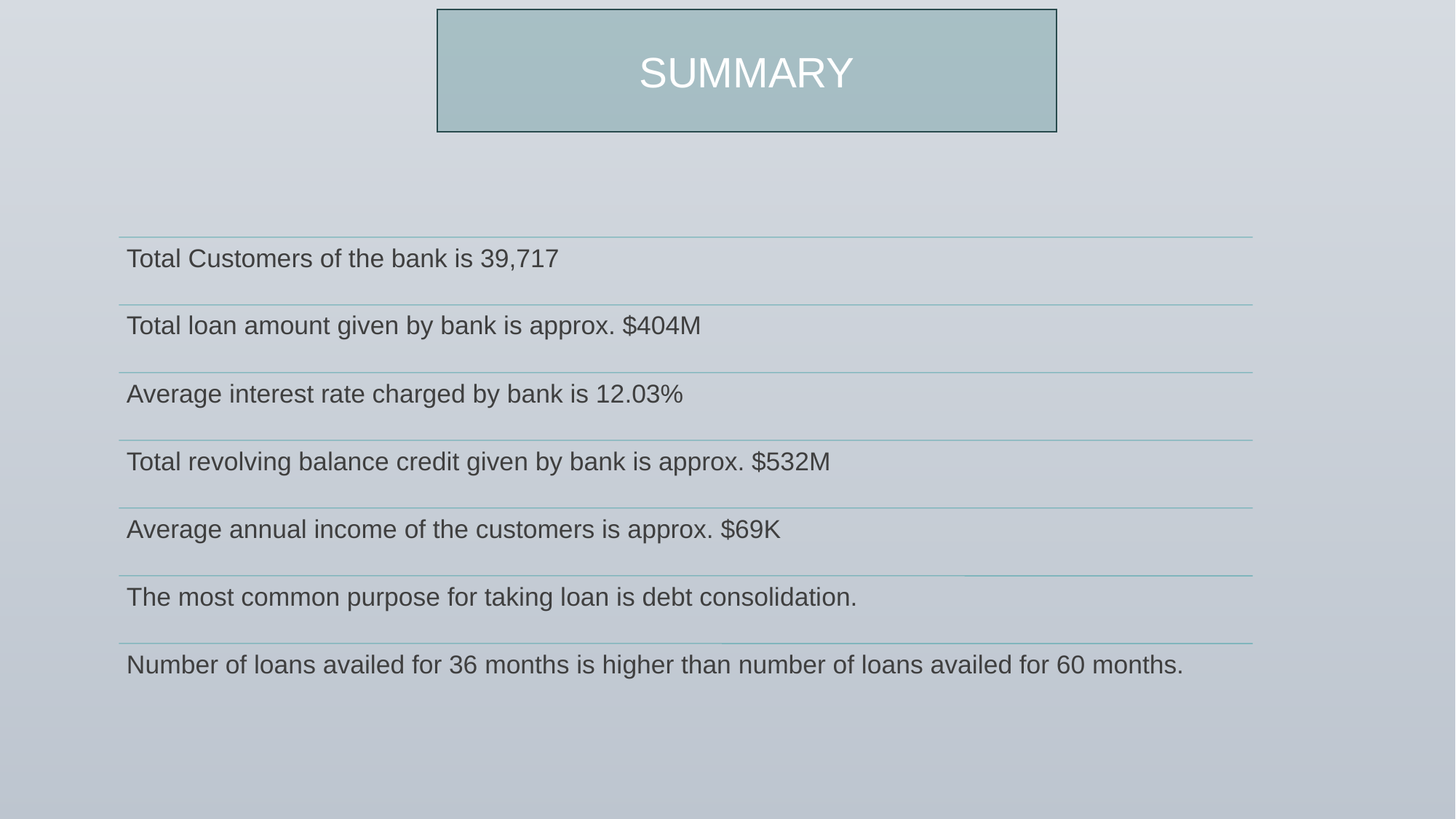

SUMMARY
Total Customers of the bank is 39,717
Total loan amount given by bank is approx. $404M
Average interest rate charged by bank is 12.03%
Total revolving balance credit given by bank is approx. $532M
Average annual income of the customers is approx. $69K
The most common purpose for taking loan is debt consolidation.
Number of loans availed for 36 months is higher than number of loans availed for 60 months.